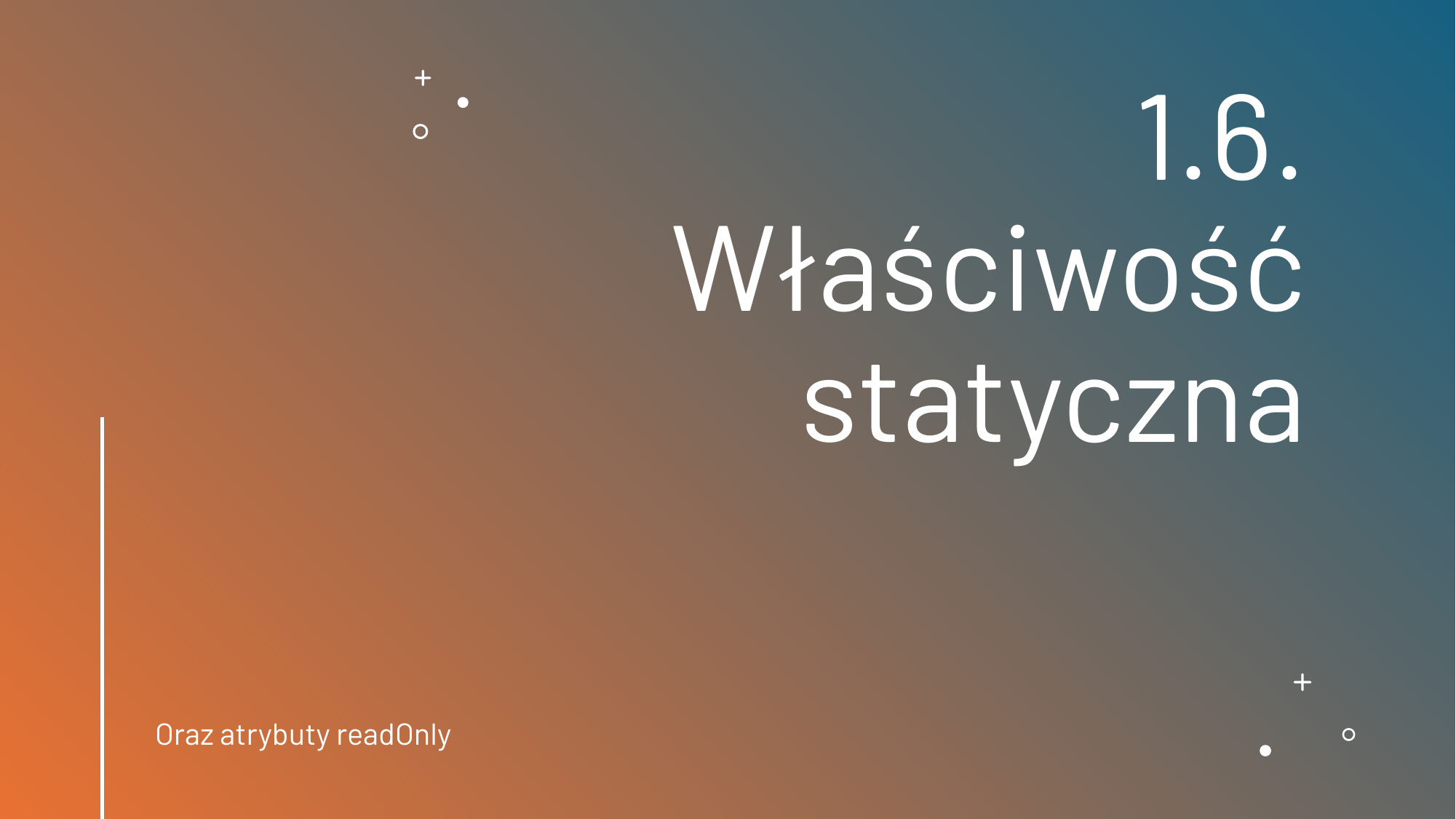

# 1.6. Właściwość statyczna

Oraz atrybuty readOnly